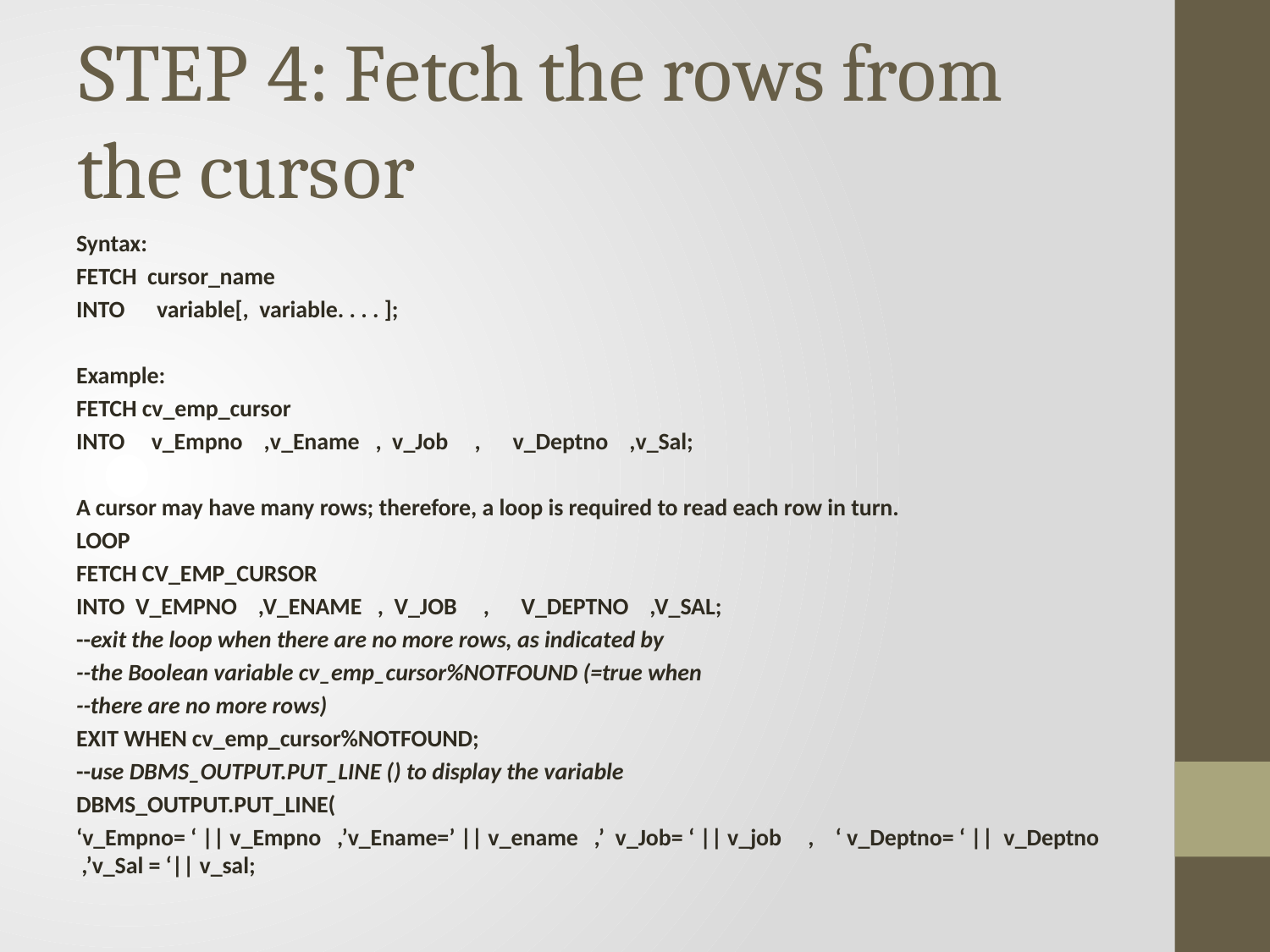

# STEP 4: Fetch the rows from the cursor
Syntax:
FETCH  cursor_name
INTO      variable[,  variable. . . . ];

Example:
FETCH cv_emp_cursor
INTO     v_Empno    ,v_Ename   ,  v_Job     ,      v_Deptno    ,v_Sal;

A cursor may have many rows; therefore, a loop is required to read each row in turn.
LOOP
FETCH CV_EMP_CURSOR
INTO  V_EMPNO    ,V_ENAME   ,  V_JOB     ,      V_DEPTNO    ,V_SAL;
--exit the loop when there are no more rows, as indicated by
--the Boolean variable cv_emp_cursor%NOTFOUND (=true when
--there are no more rows)
EXIT WHEN cv_emp_cursor%NOTFOUND;
--use DBMS_OUTPUT.PUT_LINE () to display the variable
DBMS_OUTPUT.PUT_LINE(
‘v_Empno= ‘ || v_Empno   ,’v_Ename=’ || v_ename   ,’  v_Job= ‘ || v_job     ,    ‘ v_Deptno= ‘ ||  v_Deptno   ,’v_Sal = ‘|| v_sal;